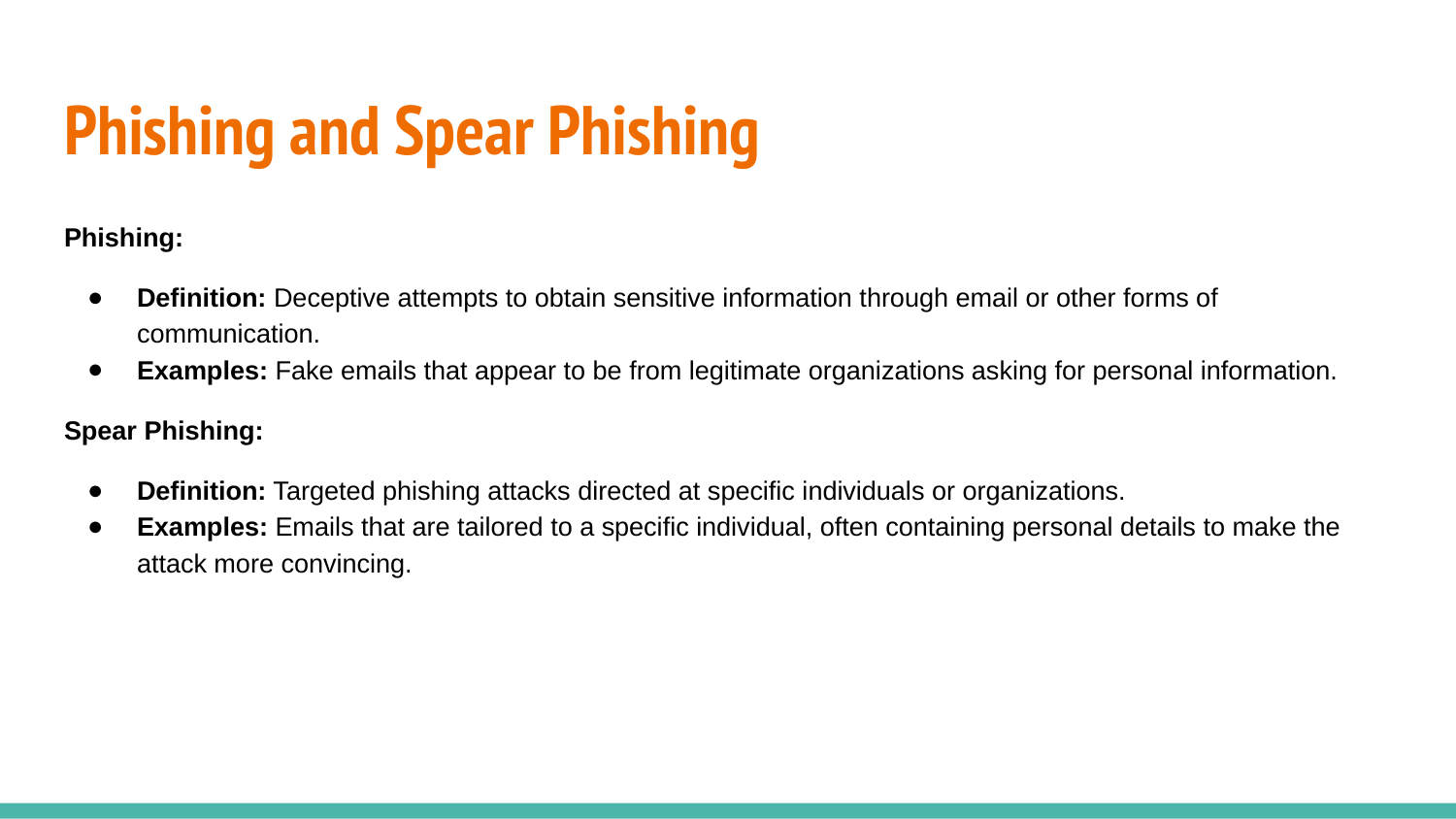

# Phishing and Spear Phishing
Phishing:
Definition: Deceptive attempts to obtain sensitive information through email or other forms of communication.
Examples: Fake emails that appear to be from legitimate organizations asking for personal information.
Spear Phishing:
Definition: Targeted phishing attacks directed at specific individuals or organizations.
Examples: Emails that are tailored to a specific individual, often containing personal details to make the attack more convincing.